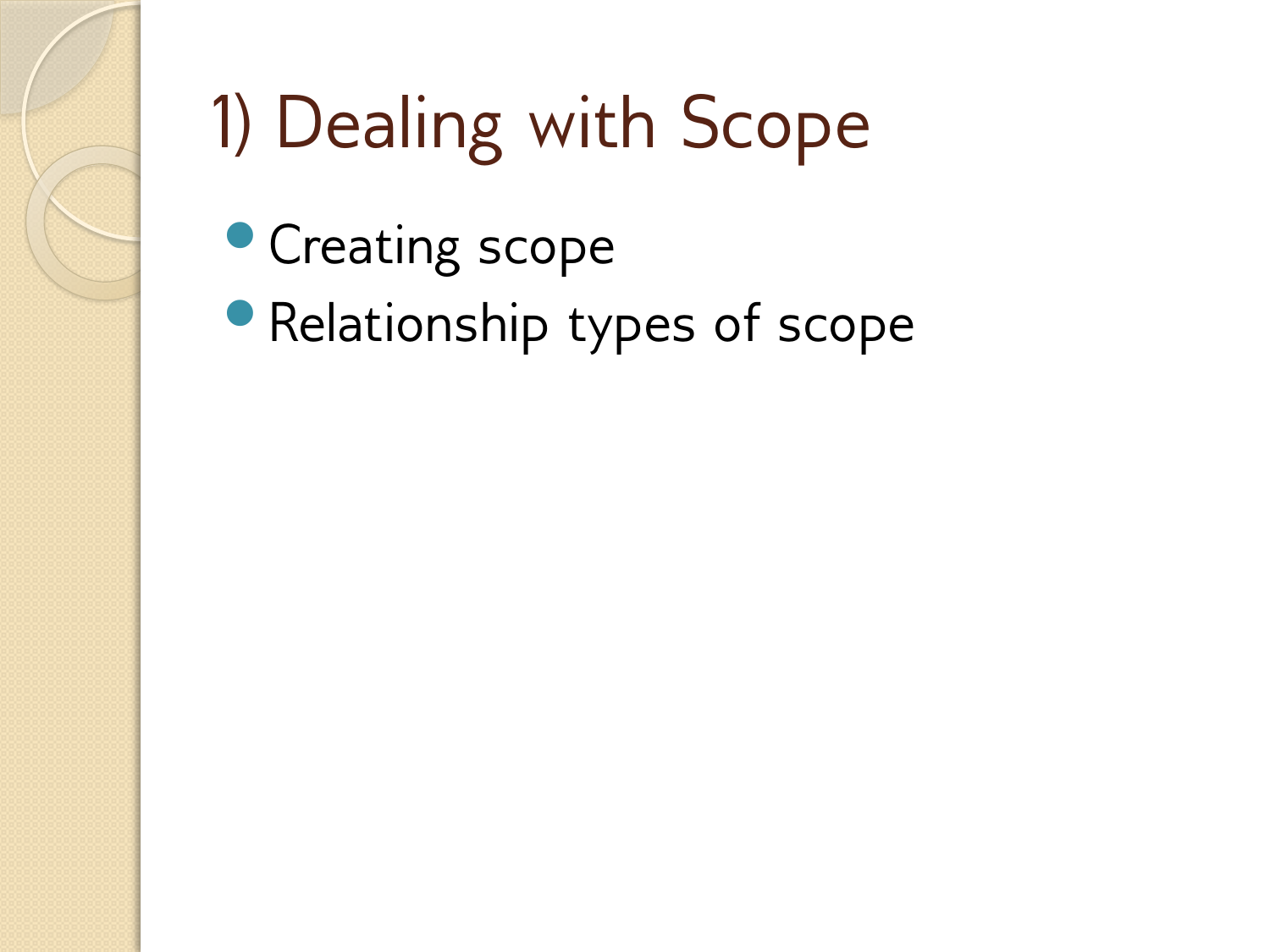

# 1) Dealing with Scope
Creating scope
Relationship types of scope